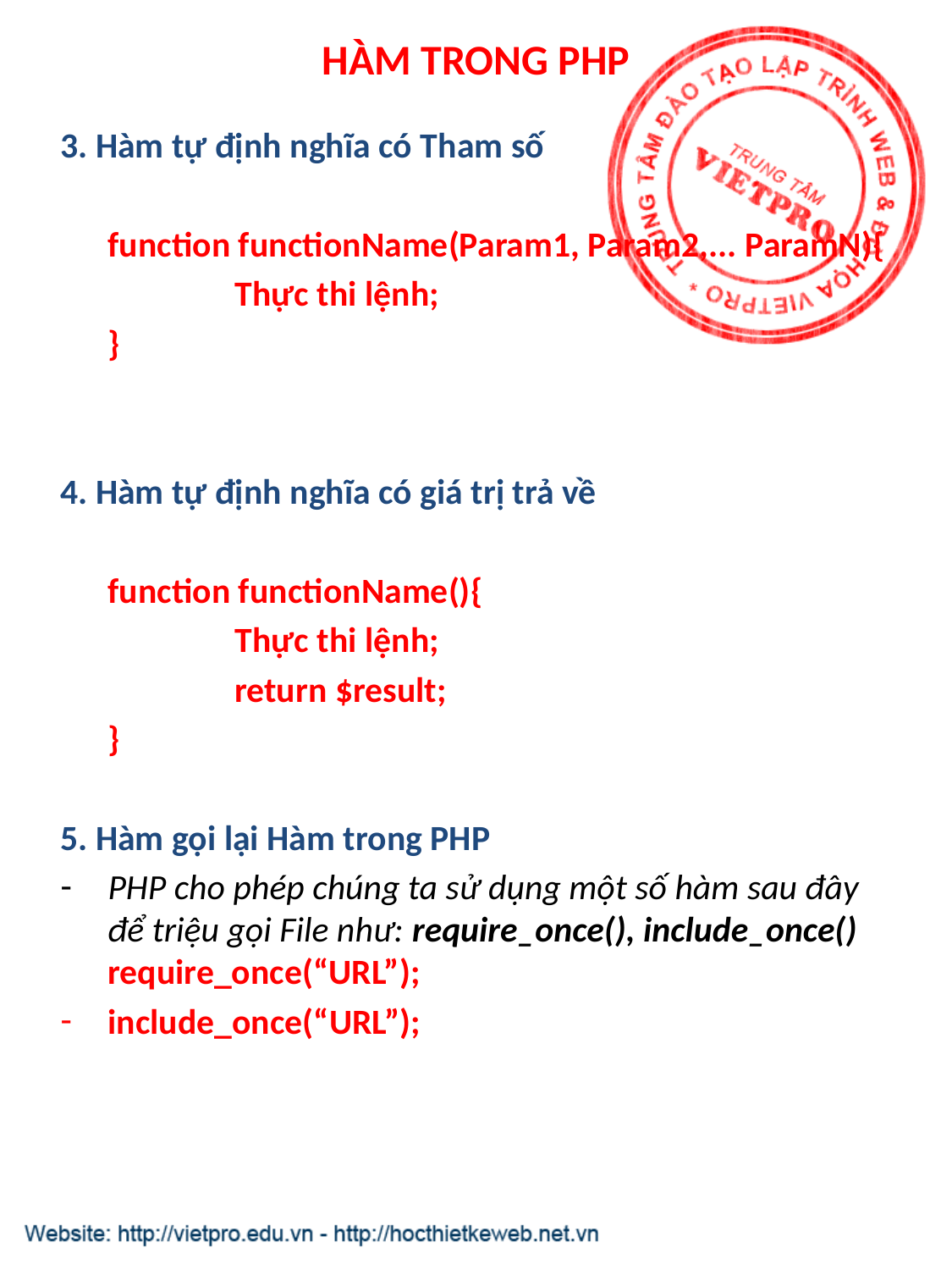

# HÀM TRONG PHP
3. Hàm tự định nghĩa có Tham số

	function functionName(Param1, Param2,... ParamN){
		Thực thi lệnh;
	}

4. Hàm tự định nghĩa có giá trị trả về

	function functionName(){
		Thực thi lệnh;
		return $result;
	}

5. Hàm gọi lại Hàm trong PHP
PHP cho phép chúng ta sử dụng một số hàm sau đây để triệu gọi File như: require_once(), include_once() require_once(“URL”);
include_once(“URL”);